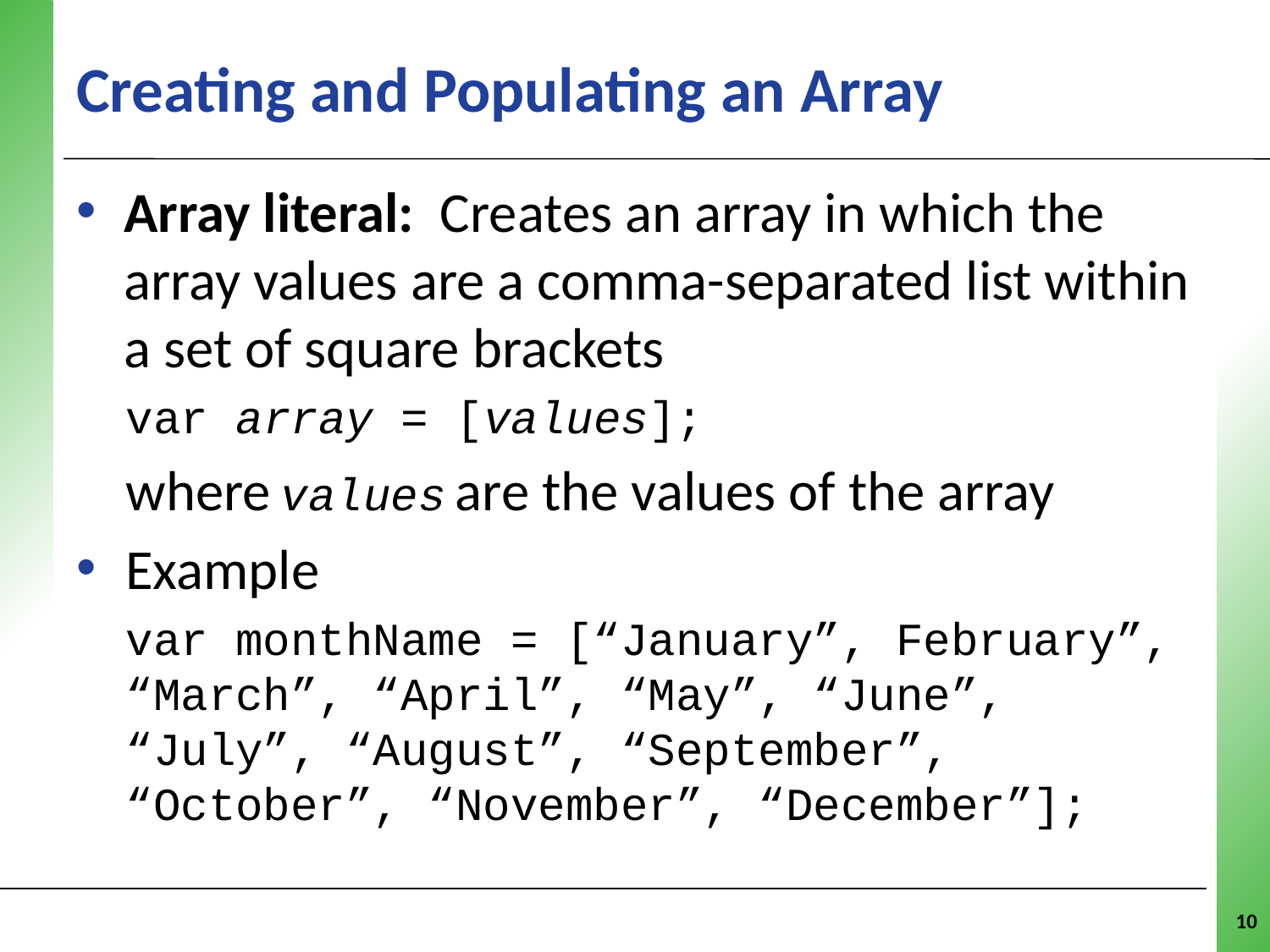

# Creating and Populating an Array
Array literal:  Creates an array in which the array values are a comma-separated list within a set of square brackets
var array = [values];
where values are the values of the array
Example
var monthName = [“January”, February”, “March”, “April”, “May”, “June”, “July”, “August”, “September”, “October”, “November”, “December”];
10